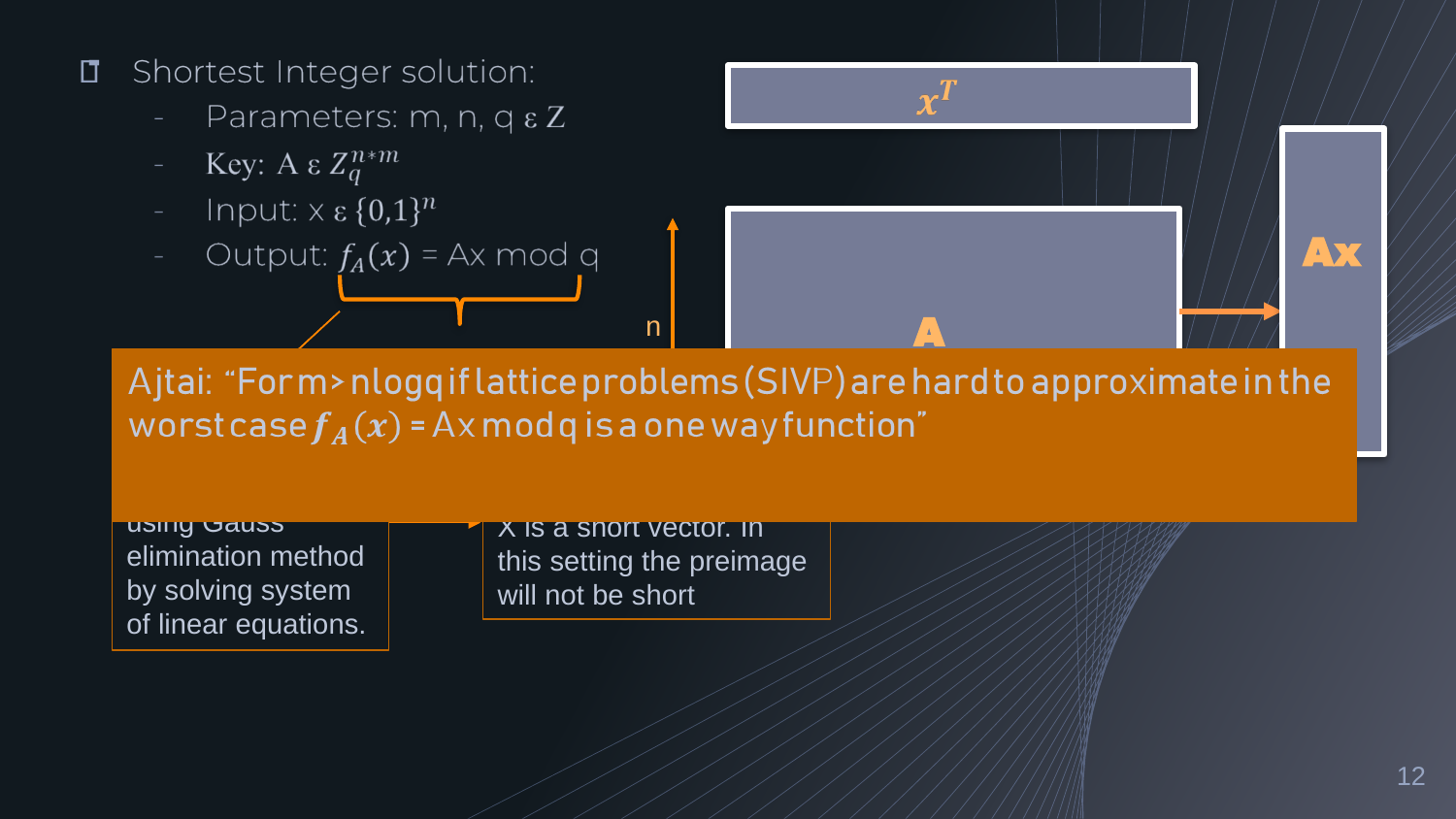

Ax
A
n

Linear function so for an arbitrary x it is easy to invert using Gauss elimination method by solving system of linear equations.
m
X is a short vector. In this setting the preimage will not be short
12